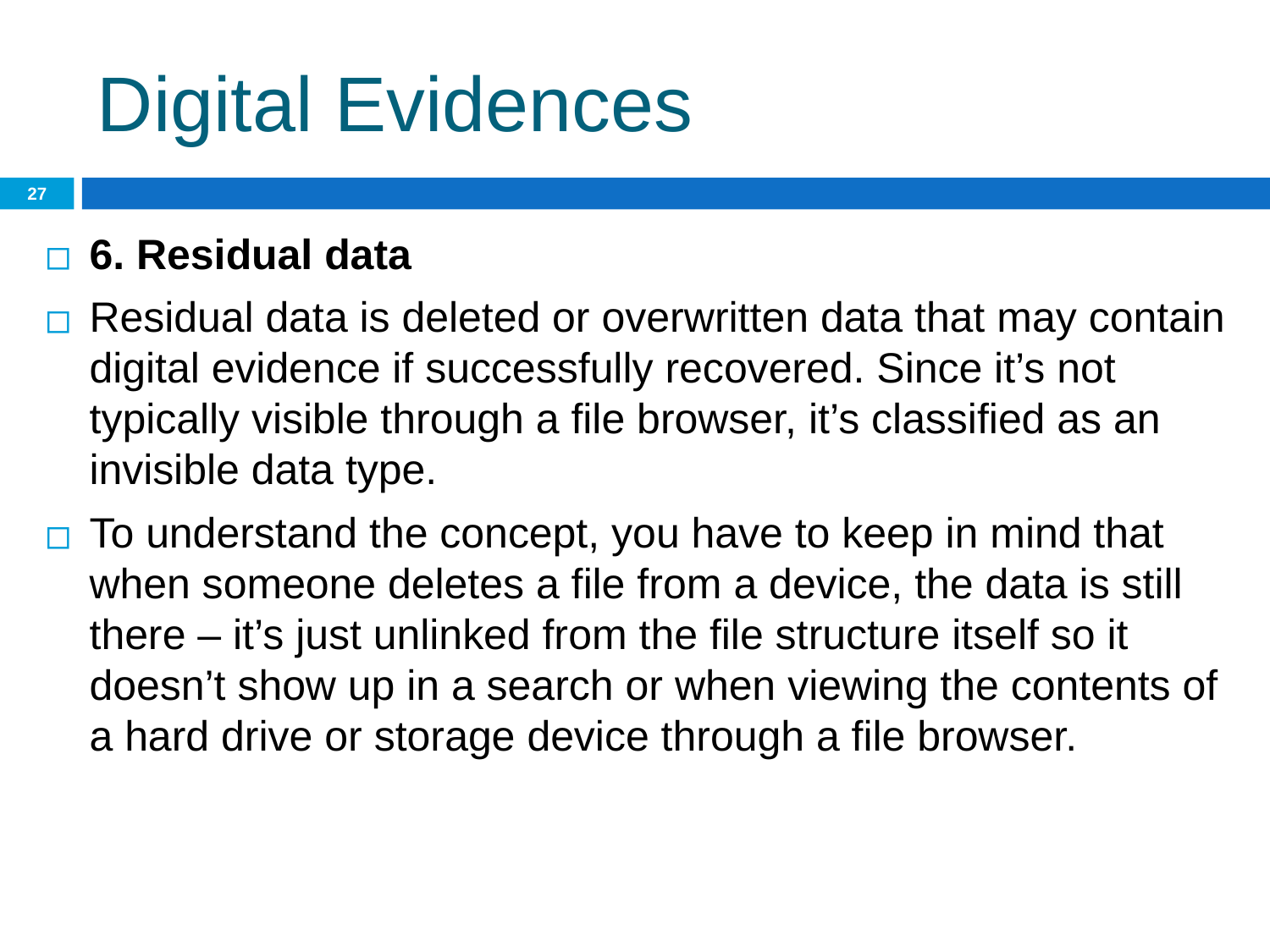

# Digital Evidences
27
6. Residual data
Residual data is deleted or overwritten data that may contain digital evidence if successfully recovered. Since it’s not typically visible through a file browser, it’s classified as an invisible data type.
To understand the concept, you have to keep in mind that when someone deletes a file from a device, the data is still there – it’s just unlinked from the file structure itself so it doesn’t show up in a search or when viewing the contents of a hard drive or storage device through a file browser.